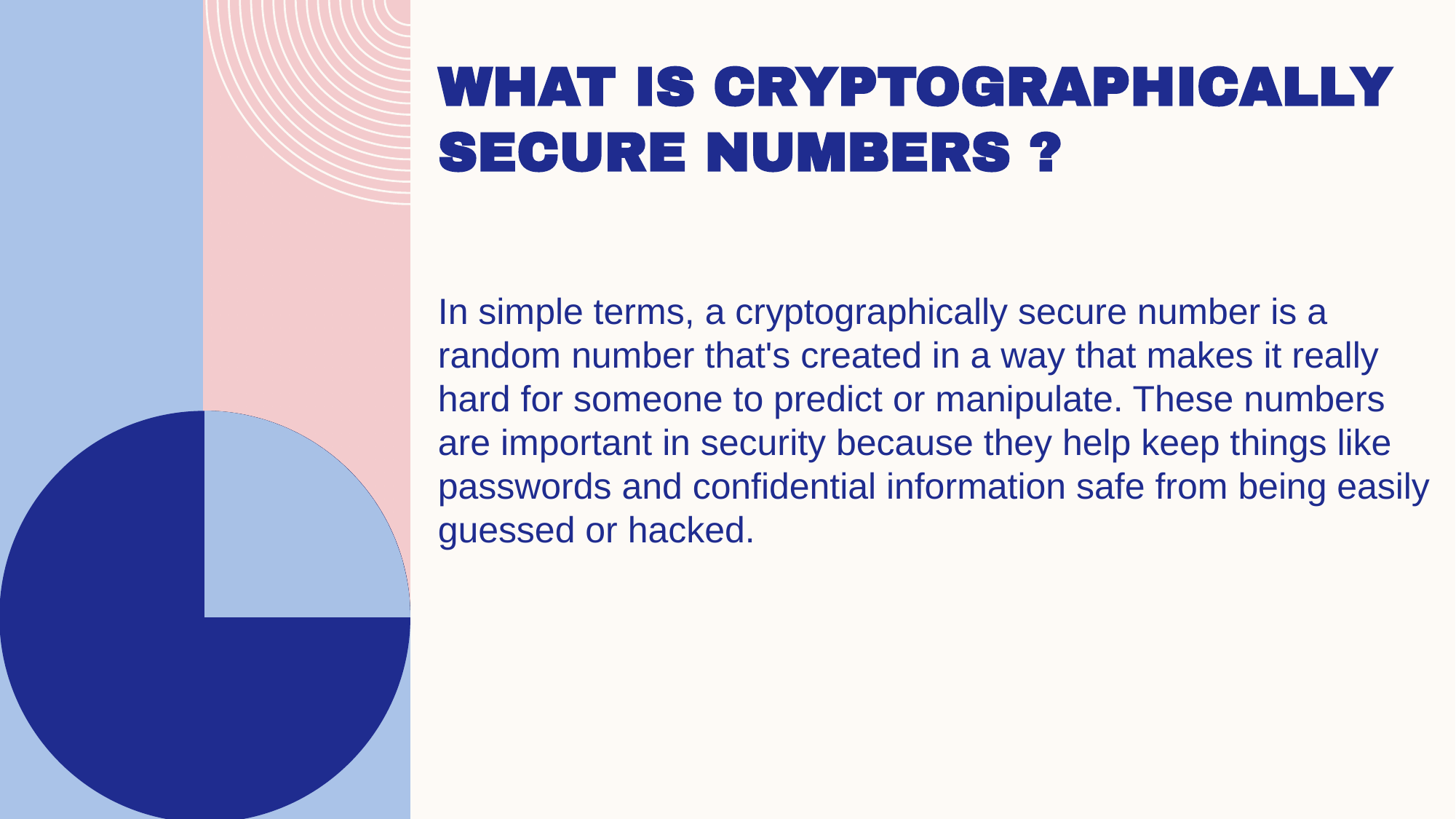

# WHAT IS CRYPTOGRAPHICALLY SECURE NUMBERS ?
In simple terms, a cryptographically secure number is a random number that's created in a way that makes it really hard for someone to predict or manipulate. These numbers are important in security because they help keep things like passwords and confidential information safe from being easily guessed or hacked.